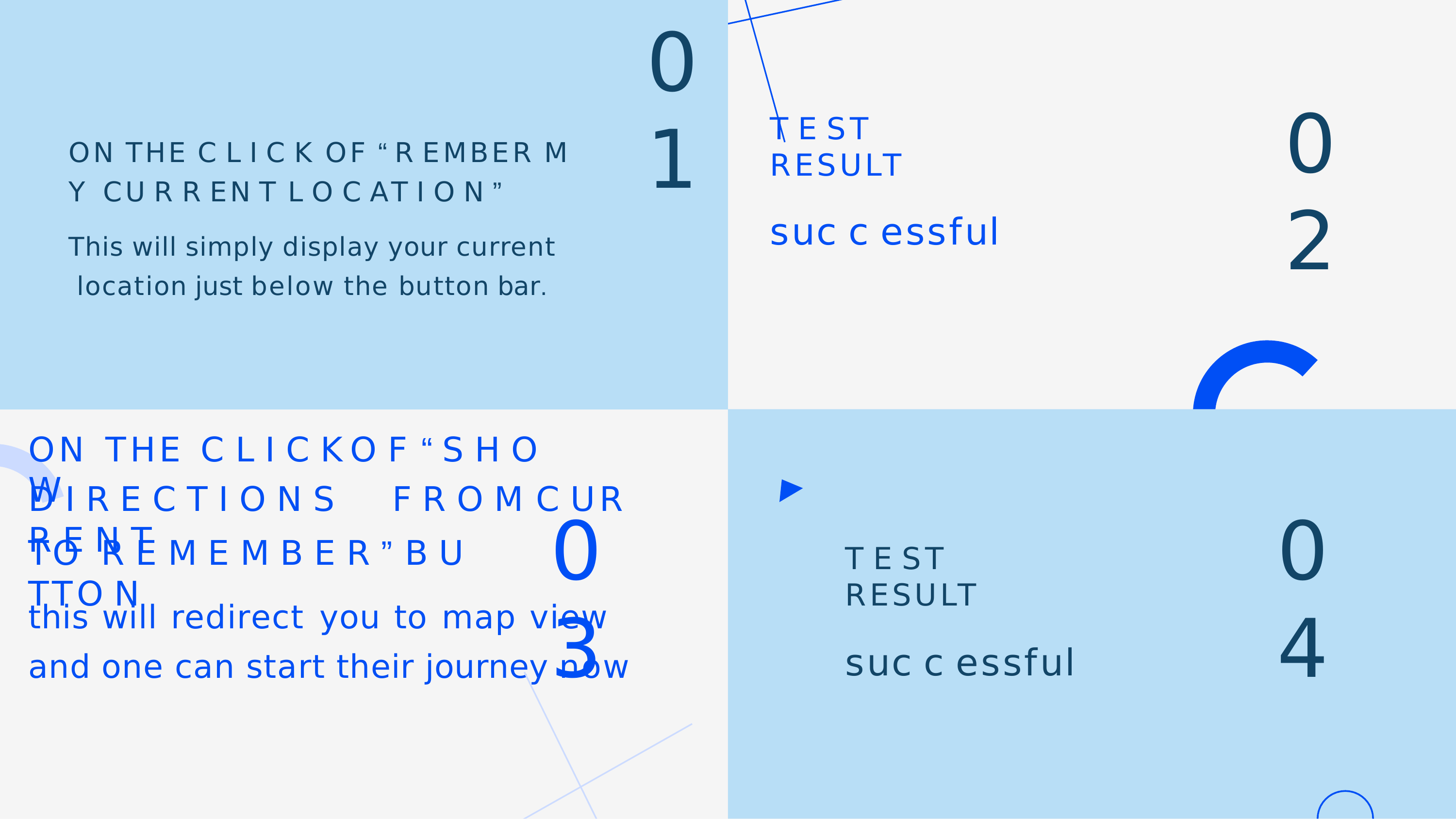

# 01

02
T E ST RESULT
suc c essful
ON THE C L I C K OF “ R EMBER M Y  CU R R EN T L O C AT I O N ”
This will simply display your current  location just below	the button bar.

ON	THE	C L I C K	O F	“ S H O W

D I R E C T I O N S	F R O M C UR R E N T

03
04
TO	R E M E M B E R ” B U TTO N
T E ST RESULT
suc c essful
this will redirect you to map view
and one can start their journey now